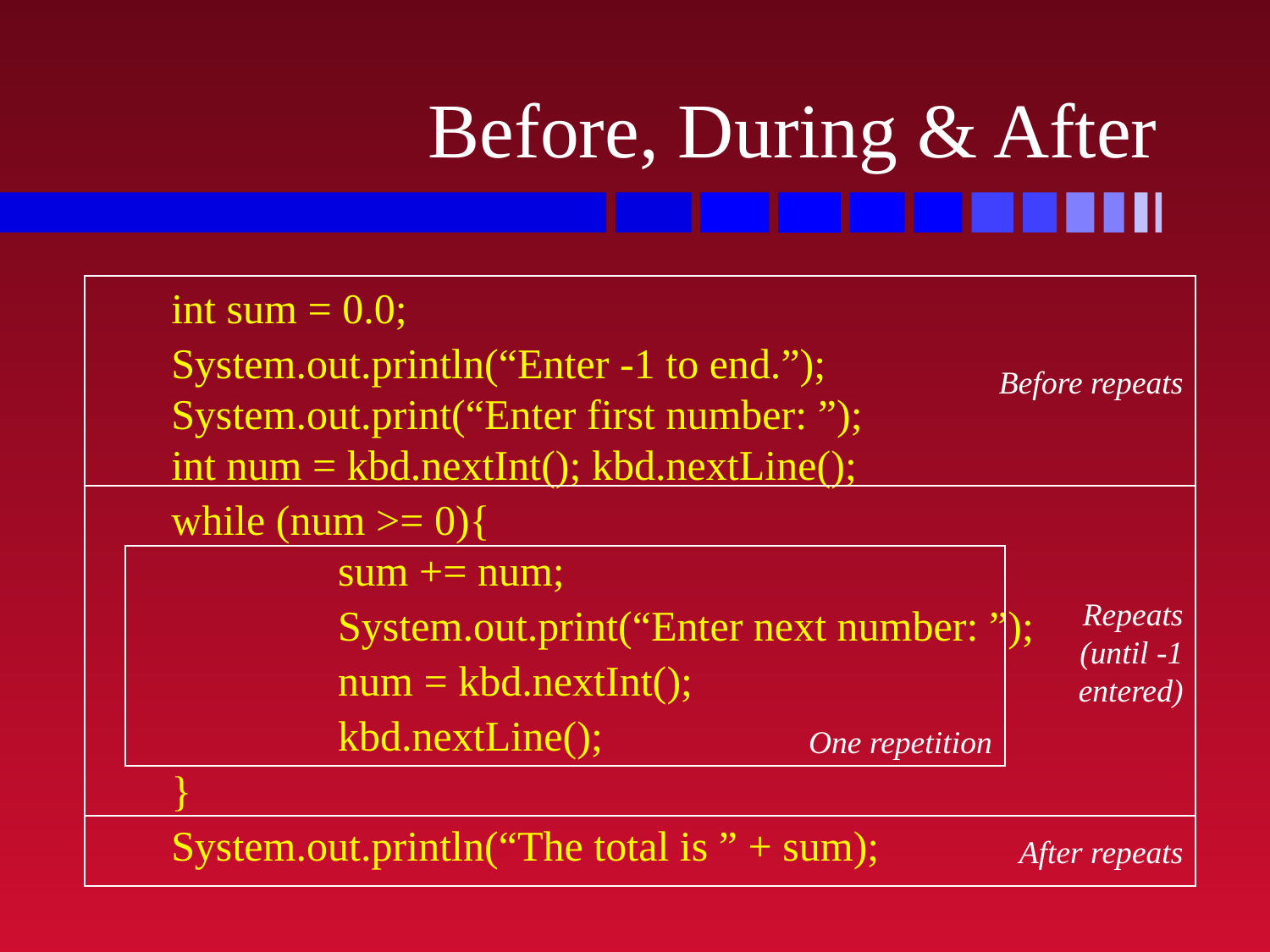

# Before, During & After
int sum = 0.0;
System.out.println(“Enter -1 to end.”);
System.out.print(“Enter first number: ”);
int num = kbd.nextInt();	kbd.nextLine();
while (num >= 0){
	sum += num;
		System.out.print(“Enter next number: ”);
		num = kbd.nextInt();
		kbd.nextLine();
}
System.out.println(“The total is ” + sum);
Before repeats
Repeats
(until -1
entered)
One repetition
After repeats